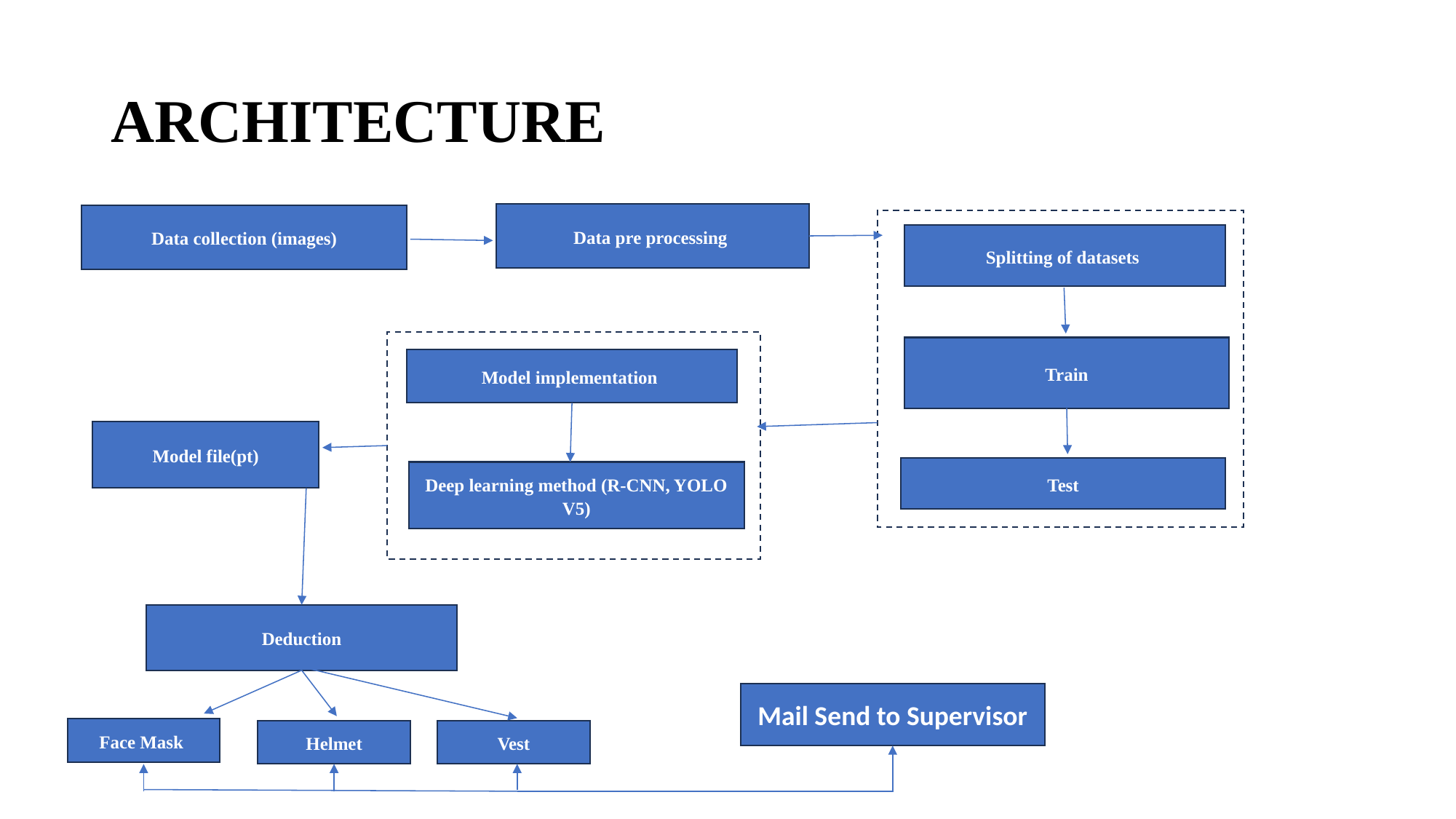

# ARCHITECTURE

Data pre processing
Data collection (images)

Splitting of datasets

Train
Model implementation
Model file(pt)
Test
Deep learning method (R-CNN, YOLO V5)
Deduction
Face Mask
Mail Send to Supervisor
Helmet
Vest